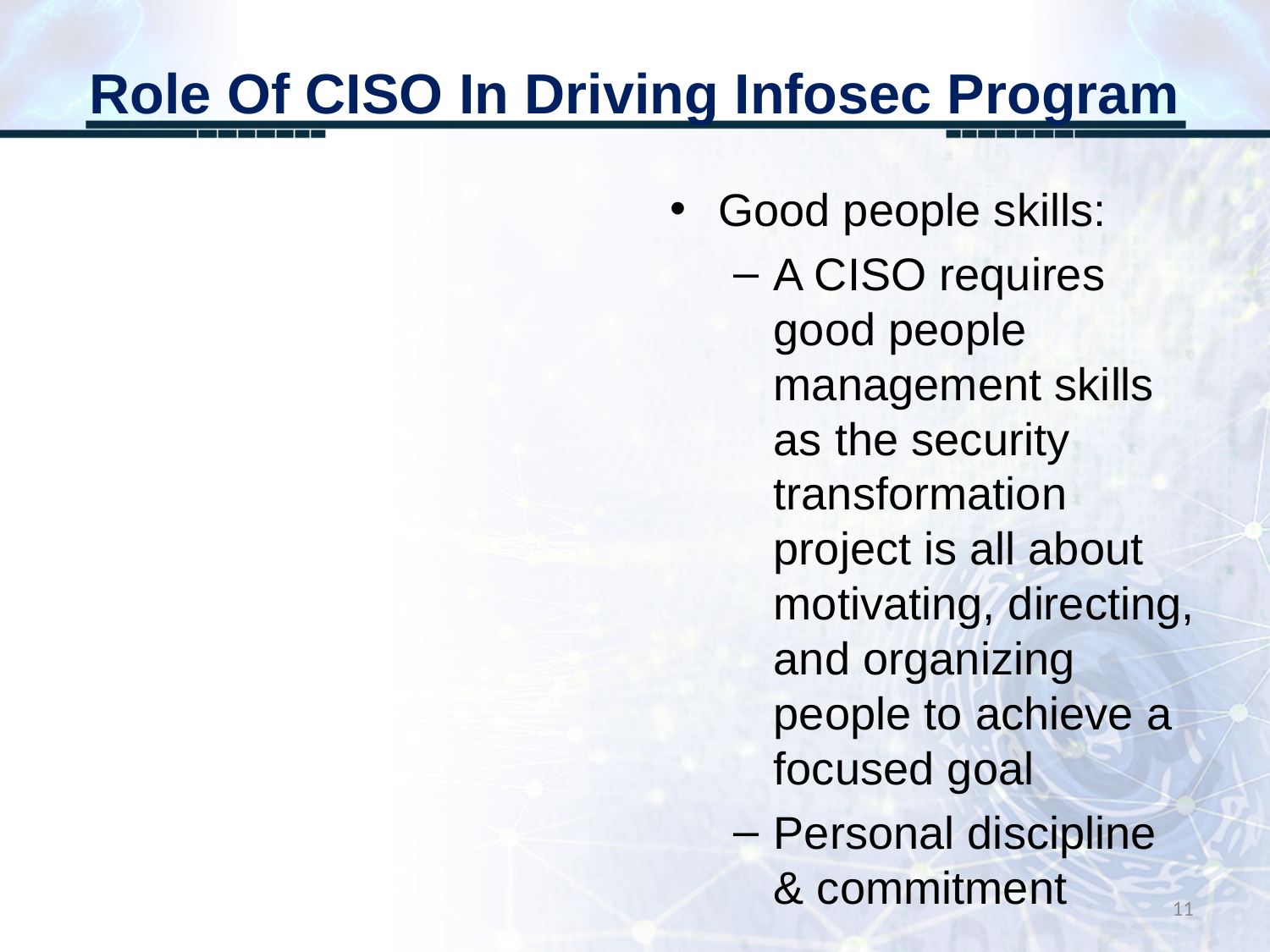

# Role Of CISO In Driving Infosec Program
Good people skills:
A CISO requires good people management skills as the security transformation project is all about motivating, directing, and organizing people to achieve a focused goal
Personal discipline & commitment
11